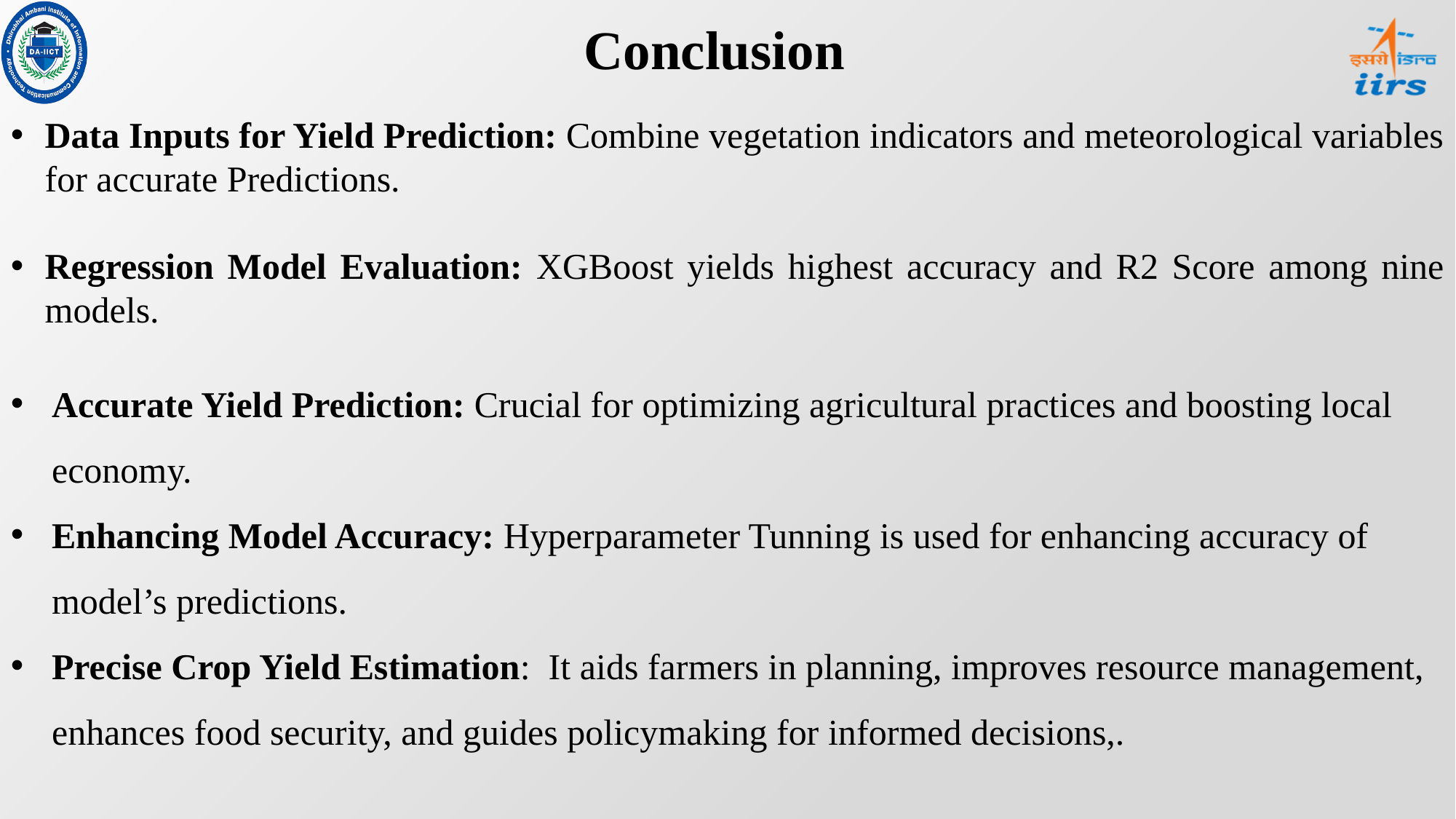

Conclusion
Data Inputs for Yield Prediction: Combine vegetation indicators and meteorological variables for accurate Predictions.

Regression Model Evaluation: XGBoost yields highest accuracy and R2 Score among nine models.

Accurate Yield Prediction: Crucial for optimizing agricultural practices and boosting local economy.
Enhancing Model Accuracy: Hyperparameter Tunning is used for enhancing accuracy of model’s predictions.
Precise Crop Yield Estimation:  It aids farmers in planning, improves resource management, enhances food security, and guides policymaking for informed decisions,.